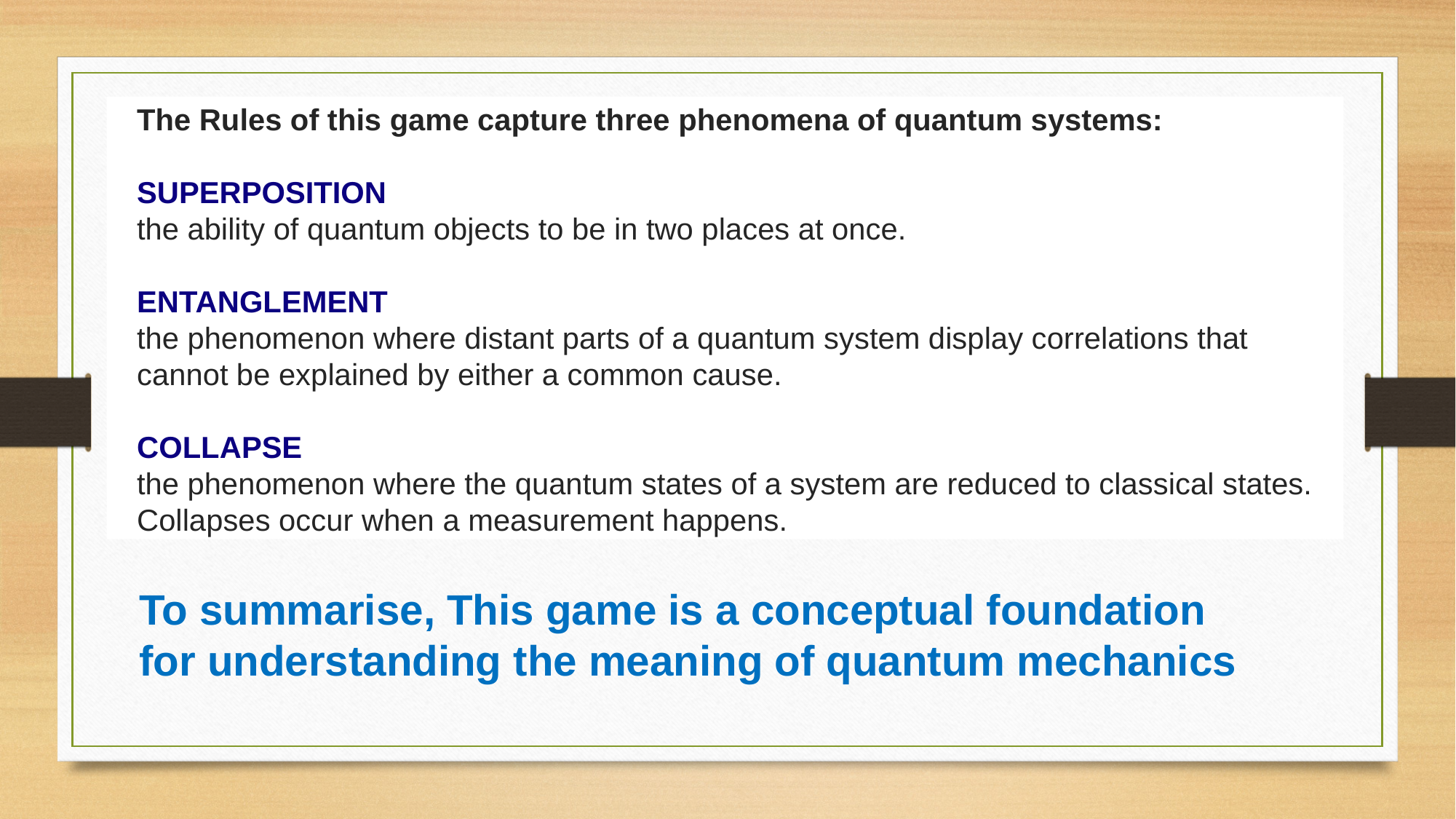

The Rules of this game capture three phenomena of quantum systems:

SUPERPOSITION
the ability of quantum objects to be in two places at once.

ENTANGLEMENT
the phenomenon where distant parts of a quantum system display correlations that
cannot be explained by either a common cause.

COLLAPSE
the phenomenon where the quantum states of a system are reduced to classical states.
Collapses occur when a measurement happens.
To summarise, This game is a conceptual foundation for understanding the meaning of quantum mechanics